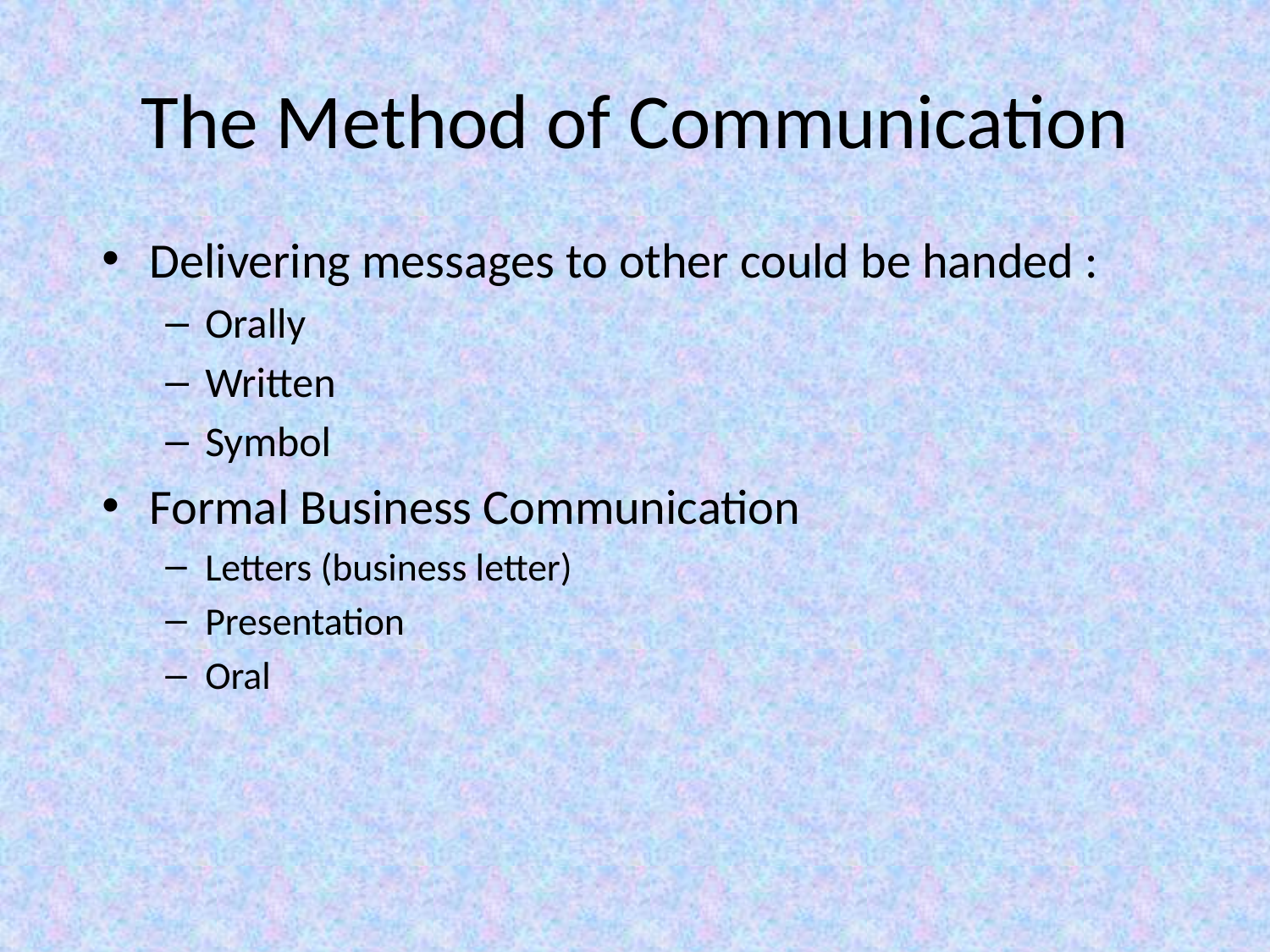

# The Method of Communication
Delivering messages to other could be handed :
Orally
Written
Symbol
Formal Business Communication
Letters (business letter)
Presentation
Oral